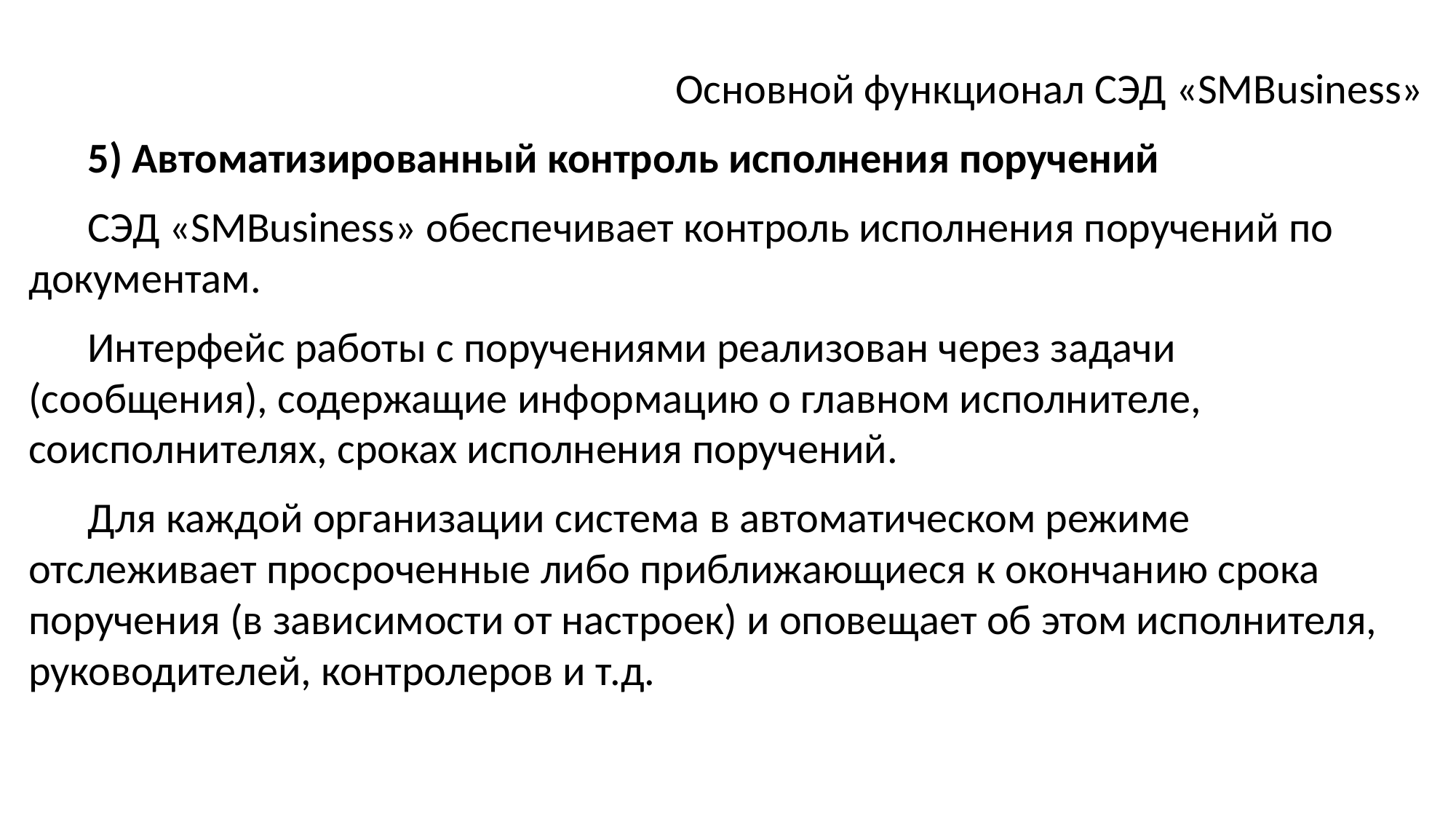

Основной функционал СЭД «SMBusiness»
5) Автоматизированный контроль исполнения поручений
СЭД «SMBusiness» обеспечивает контроль исполнения поручений по документам.
Интерфейс работы с поручениями реализован через задачи (сообщения), содержащие информацию о главном исполнителе, соисполнителях, сроках исполнения поручений.
Для каждой организации система в автоматическом режиме отслеживает просроченные либо приближающиеся к окончанию срока поручения (в зависимости от настроек) и оповещает об этом исполнителя, руководителей, контролеров и т.д.